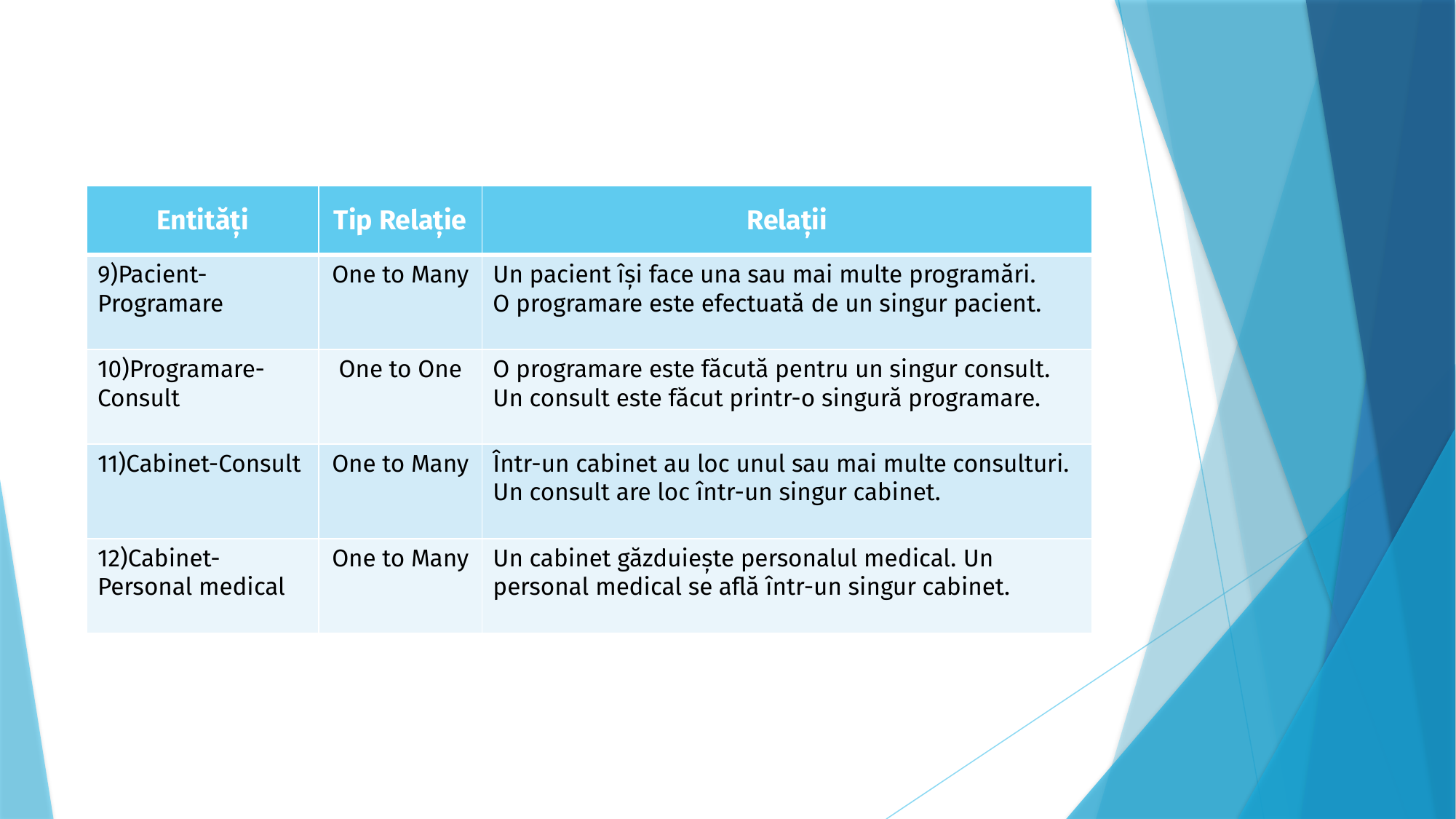

| Entități | Tip Relație | Relații |
| --- | --- | --- |
| 9)Pacient-Programare | One to Many | Un pacient își face una sau mai multe programări. O programare este efectuată de un singur pacient. |
| 10)Programare-Consult | One to One | O programare este făcută pentru un singur consult. Un consult este făcut printr-o singură programare. |
| 11)Cabinet-Consult | One to Many | Într-un cabinet au loc unul sau mai multe consulturi. Un consult are loc într-un singur cabinet. |
| 12)Cabinet-Personal medical | One to Many | Un cabinet găzduiește personalul medical. Un personal medical se află într-un singur cabinet. |